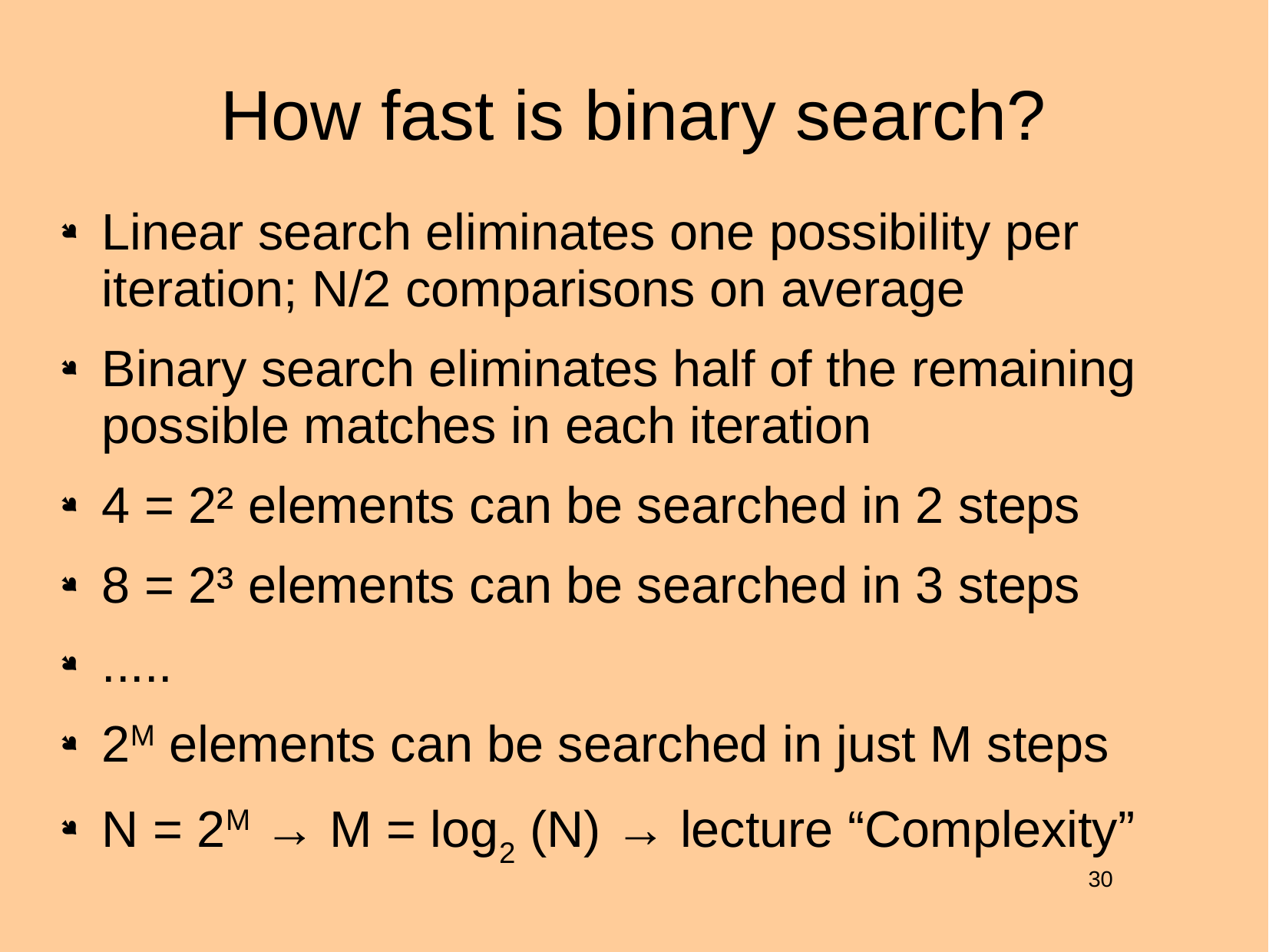

# How fast is binary search?
Linear search eliminates one possibility per iteration; N/2 comparisons on average
Binary search eliminates half of the remaining possible matches in each iteration
4 = 2² elements can be searched in 2 steps
8 = 2³ elements can be searched in 3 steps
.....
2M elements can be searched in just M steps
N = 2M → M = log2 (N) → lecture “Complexity”
30